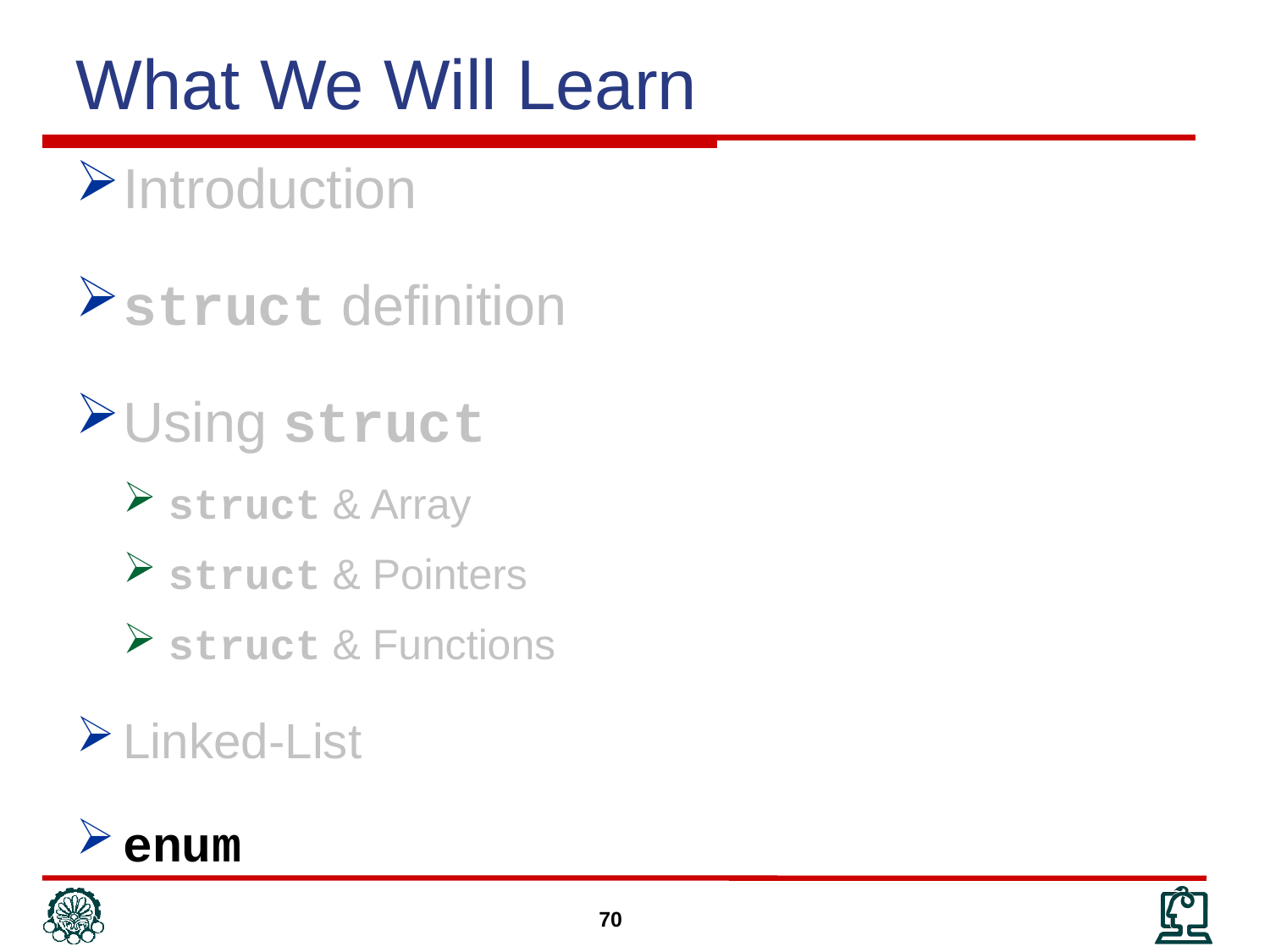

What We Will Learn
Introduction
struct definition
Using struct
struct & Array
struct & Pointers
struct & Functions
Linked-List
enum

70